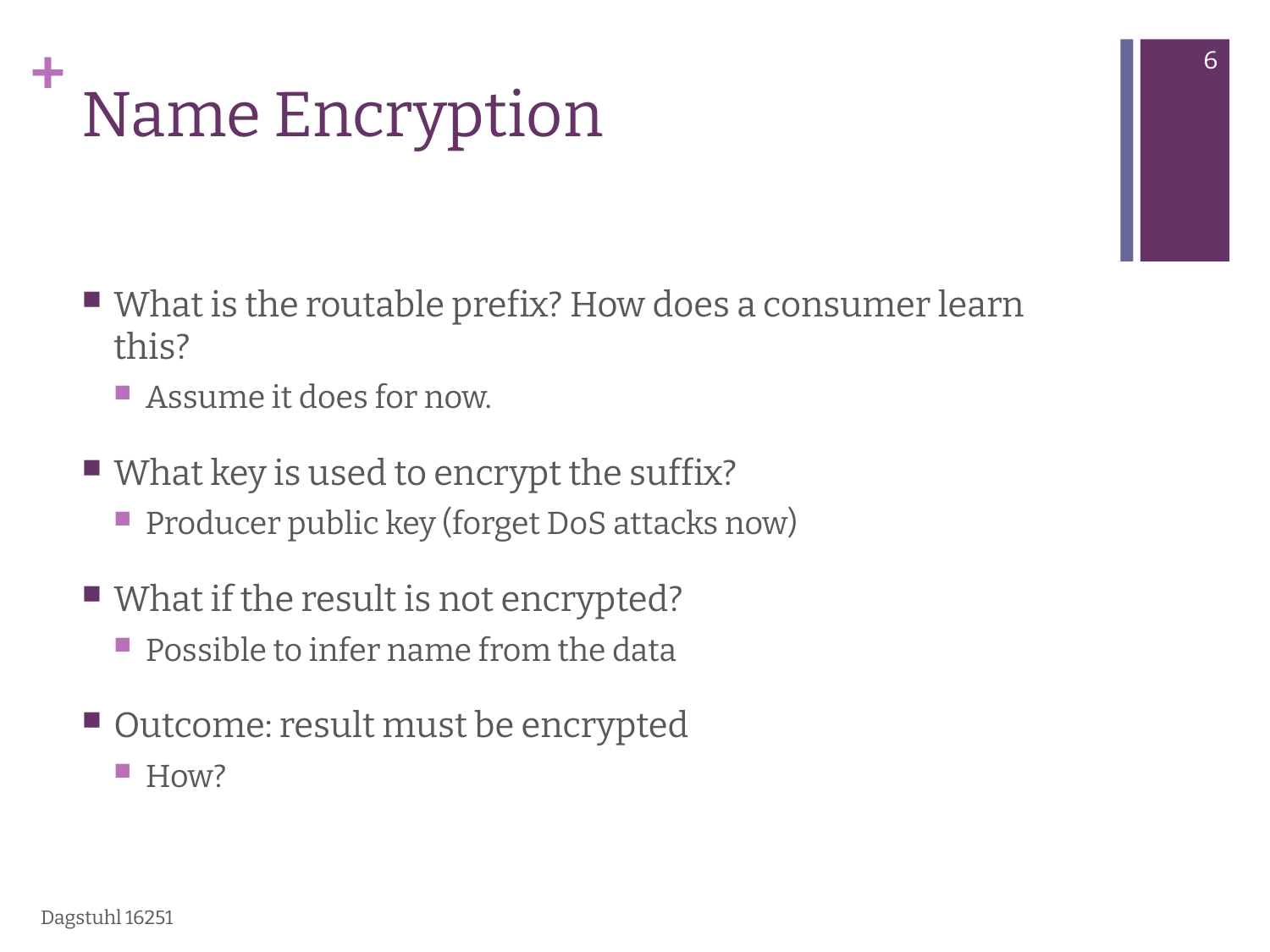

6
# Name Encryption
What is the routable prefix? How does a consumer learn this?
Assume it does for now.
What key is used to encrypt the suffix?
Producer public key (forget DoS attacks now)
What if the result is not encrypted?
Possible to infer name from the data
Outcome: result must be encrypted
How?
Dagstuhl 16251